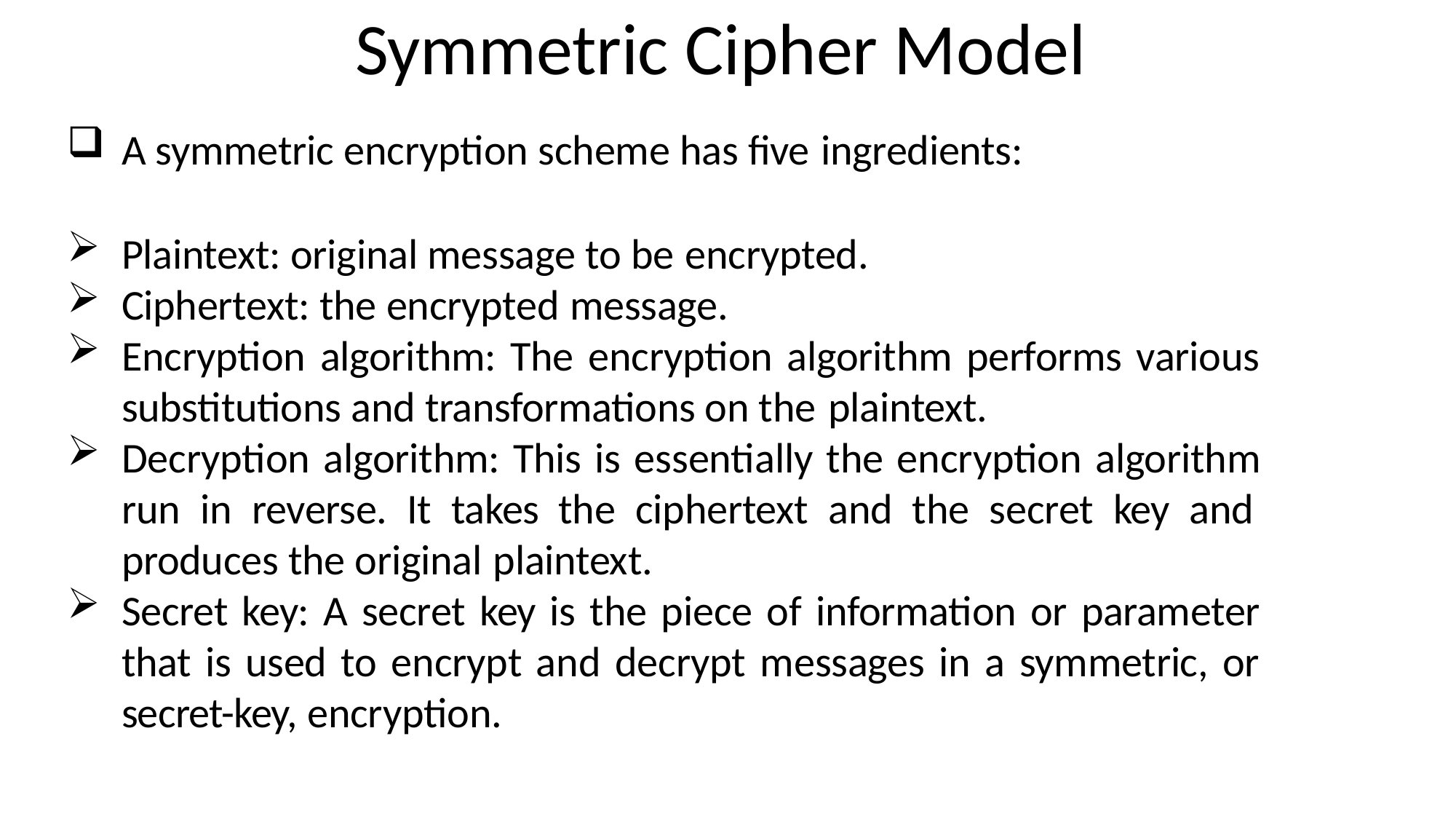

# Symmetric Cipher Model
A symmetric encryption scheme has five ingredients:

Plaintext: original message to be encrypted.
Ciphertext: the encrypted message.
Encryption algorithm: The encryption algorithm performs various  substitutions and transformations on the plaintext.
Decryption algorithm: This is essentially the encryption algorithm  run in reverse. It takes the ciphertext and the secret key and  produces the original plaintext.
Secret key: A secret key is the piece of information or parameter  that is used to encrypt and decrypt messages in a symmetric, or  secret-key, encryption.